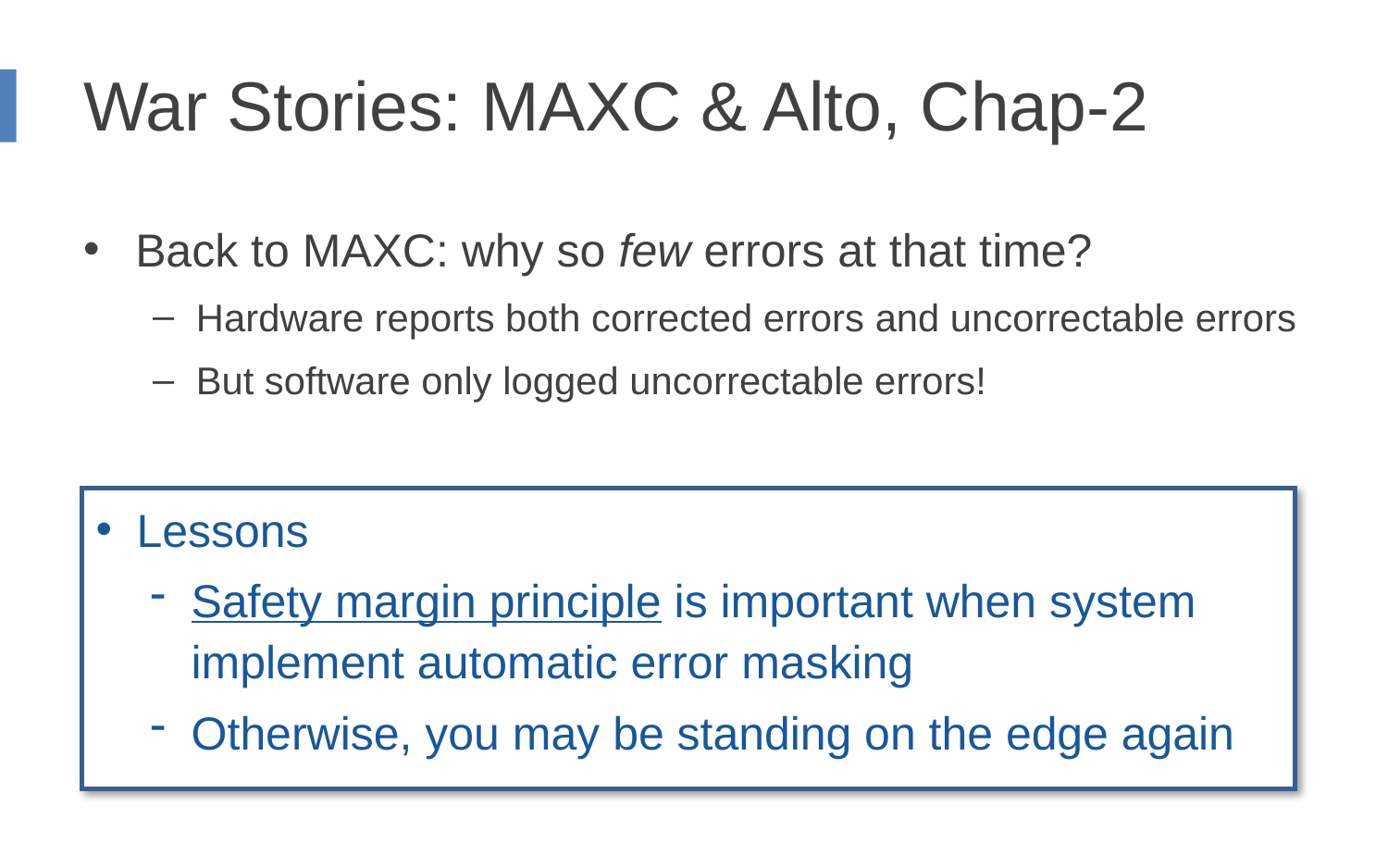

# War Stories: MAXC & Alto, Chap-2
Back to MAXC: why so few errors at that time?
Hardware reports both corrected errors and uncorrectable errors
But software only logged uncorrectable errors!

Lessons
Safety margin principle is important when system implement automatic error masking
Otherwise, you may be standing on the edge again